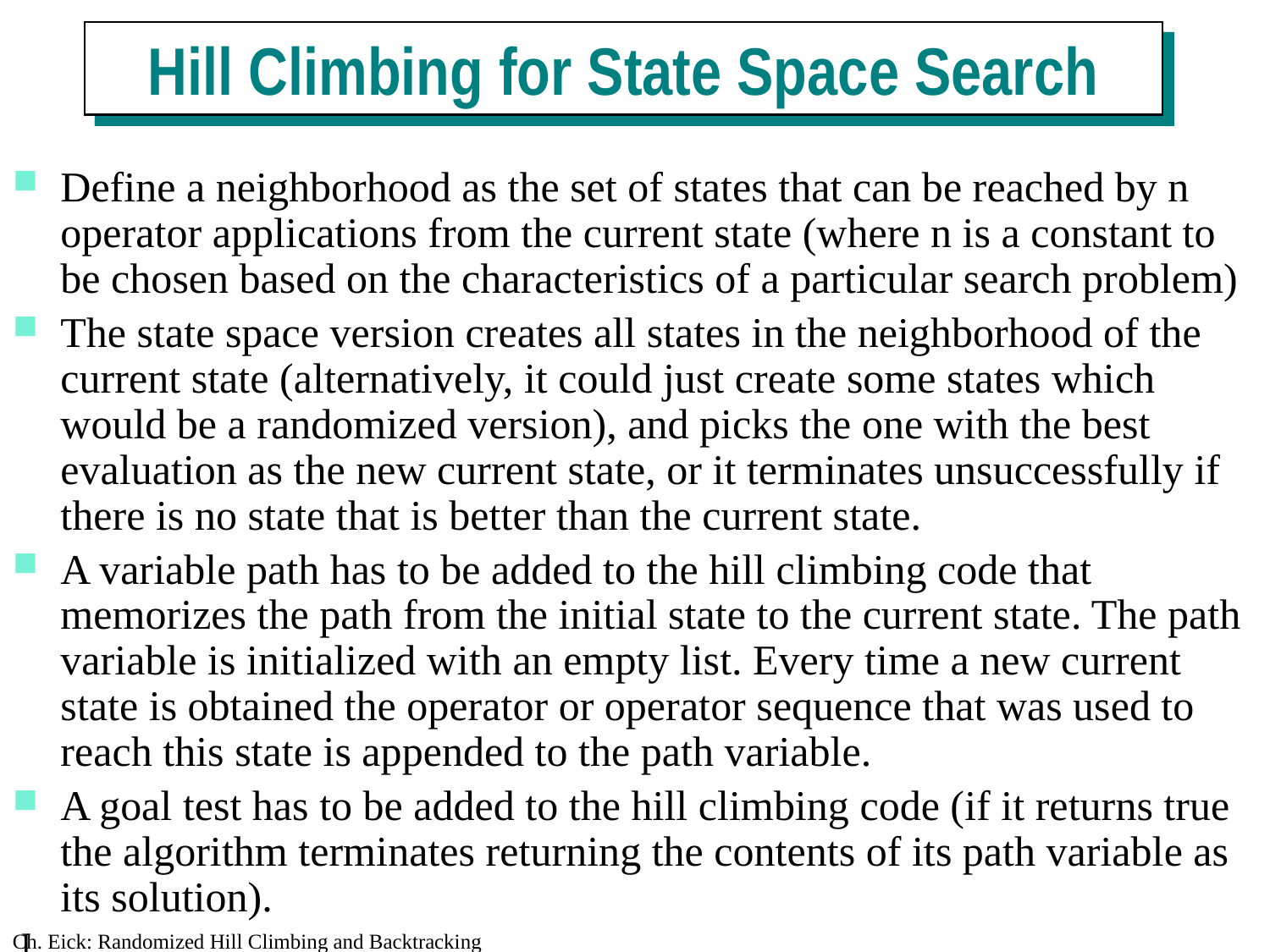

Hill Climbing for State Space Search
Define a neighborhood as the set of states that can be reached by n operator applications from the current state (where n is a constant to be chosen based on the characteristics of a particular search problem)
The state space version creates all states in the neighborhood of the current state (alternatively, it could just create some states which would be a randomized version), and picks the one with the best evaluation as the new current state, or it terminates unsuccessfully if there is no state that is better than the current state.
A variable path has to be added to the hill climbing code that memorizes the path from the initial state to the current state. The path variable is initialized with an empty list. Every time a new current state is obtained the operator or operator sequence that was used to reach this state is appended to the path variable.
A goal test has to be added to the hill climbing code (if it returns true the algorithm terminates returning the contents of its path variable as its solution).
 I